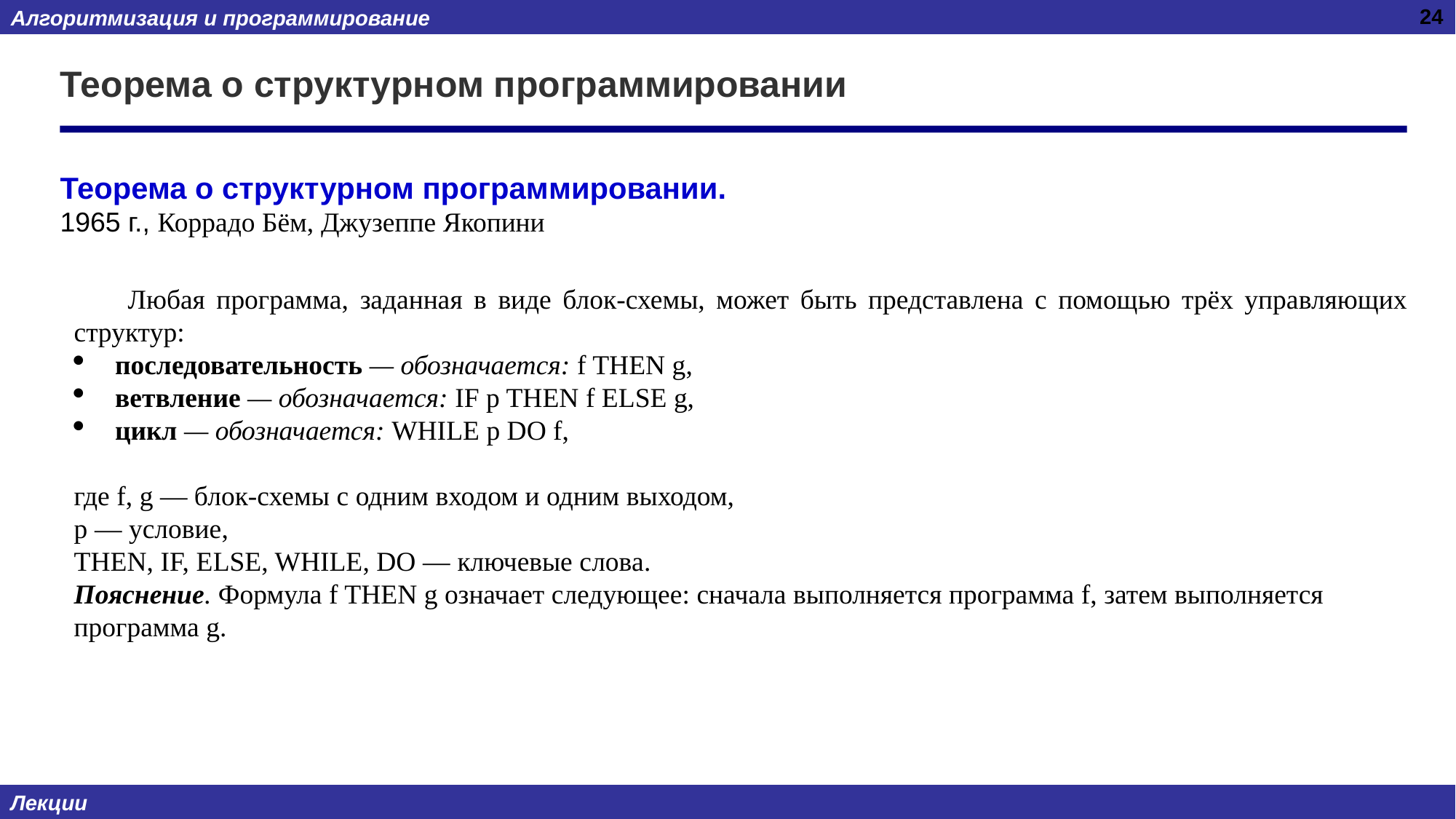

24
# Теорема о структурном программировании
Теорема о структурном программировании.
1965 г., Коррадо Бём, Джузеппе Якопини
Любая программа, заданная в виде блок-схемы, может быть представлена с помощью трёх управляющих структур:
последовательность — обозначается: f THEN g,
ветвление — обозначается: IF p THEN f ELSE g,
цикл — обозначается: WHILE p DO f,

где f, g — блок-схемы с одним входом и одним выходом,
р — условие,
THEN, IF, ELSE, WHILE, DO — ключевые слова.
Пояснение. Формула f THEN g означает следующее: сначала выполняется программа f, затем выполняется программа g.